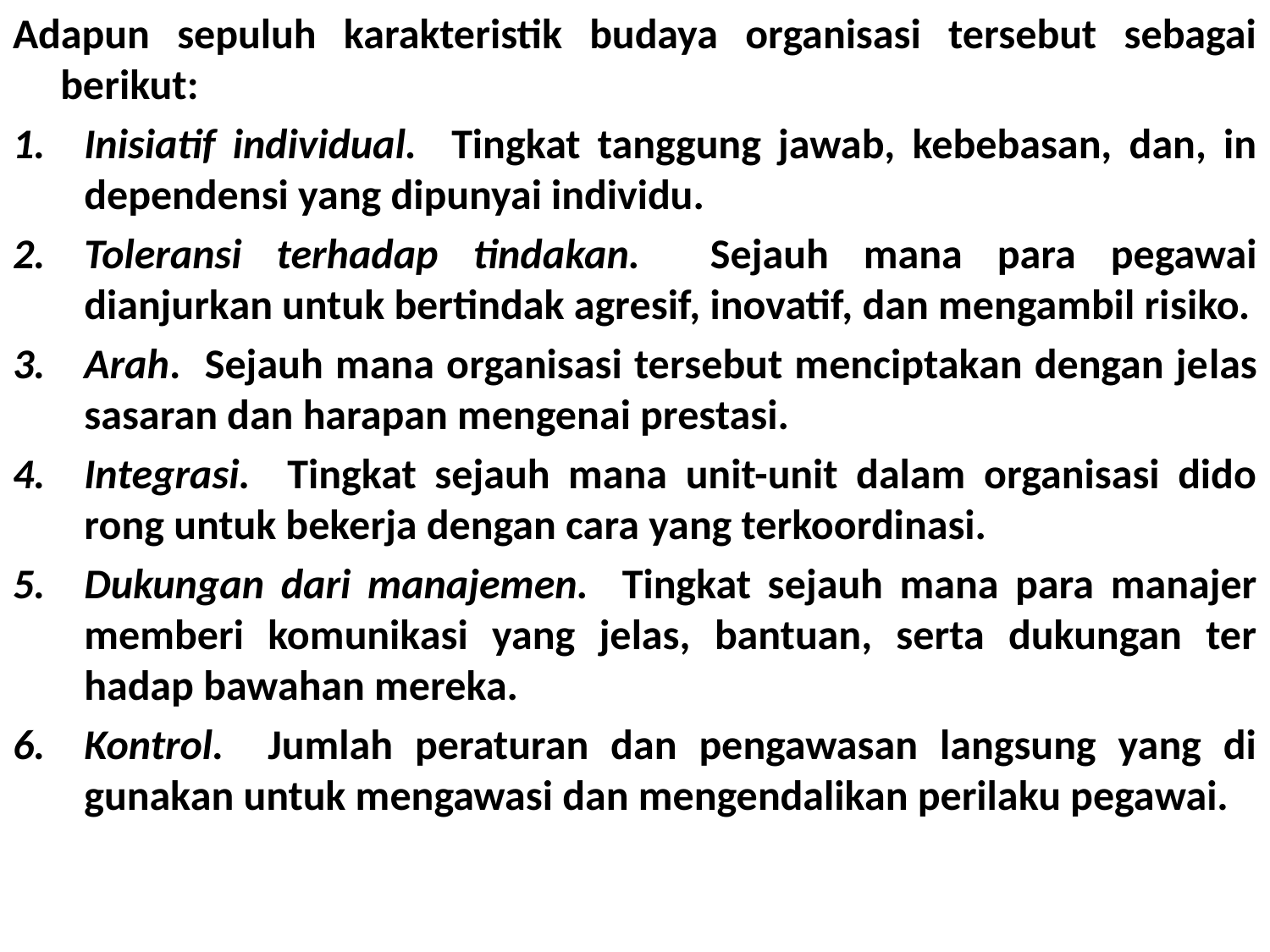

Adapun sepuluh karakteristik budaya organisasi tersebut sebagai berikut:
Inisiatif individual.  Tingkat tanggung jawab, kebebasan, dan, in­dependensi yang dipunyai individu.
Toleransi terhadap tindakan.  Sejauh mana para pegawai dianjurkan untuk bertindak agresif, inovatif, dan mengambil ri­siko.
Arah.  Sejauh mana organisasi tersebut menciptakan dengan je­las sasaran dan harapan mengenai prestasi.
Integrasi.  Tingkat sejauh mana unit-unit dalam organisasi dido­rong untuk bekerja dengan cara yang terkoordinasi.
Dukungan dari manajemen.  Tingkat sejauh mana para manajer memberi komunikasi yang jelas, bantuan, serta dukungan ter­hadap bawahan mereka.
Kontrol.  Jumlah peraturan dan pengawasan langsung yang di­gunakan untuk mengawasi dan mengendalikan perilaku pega­wai.